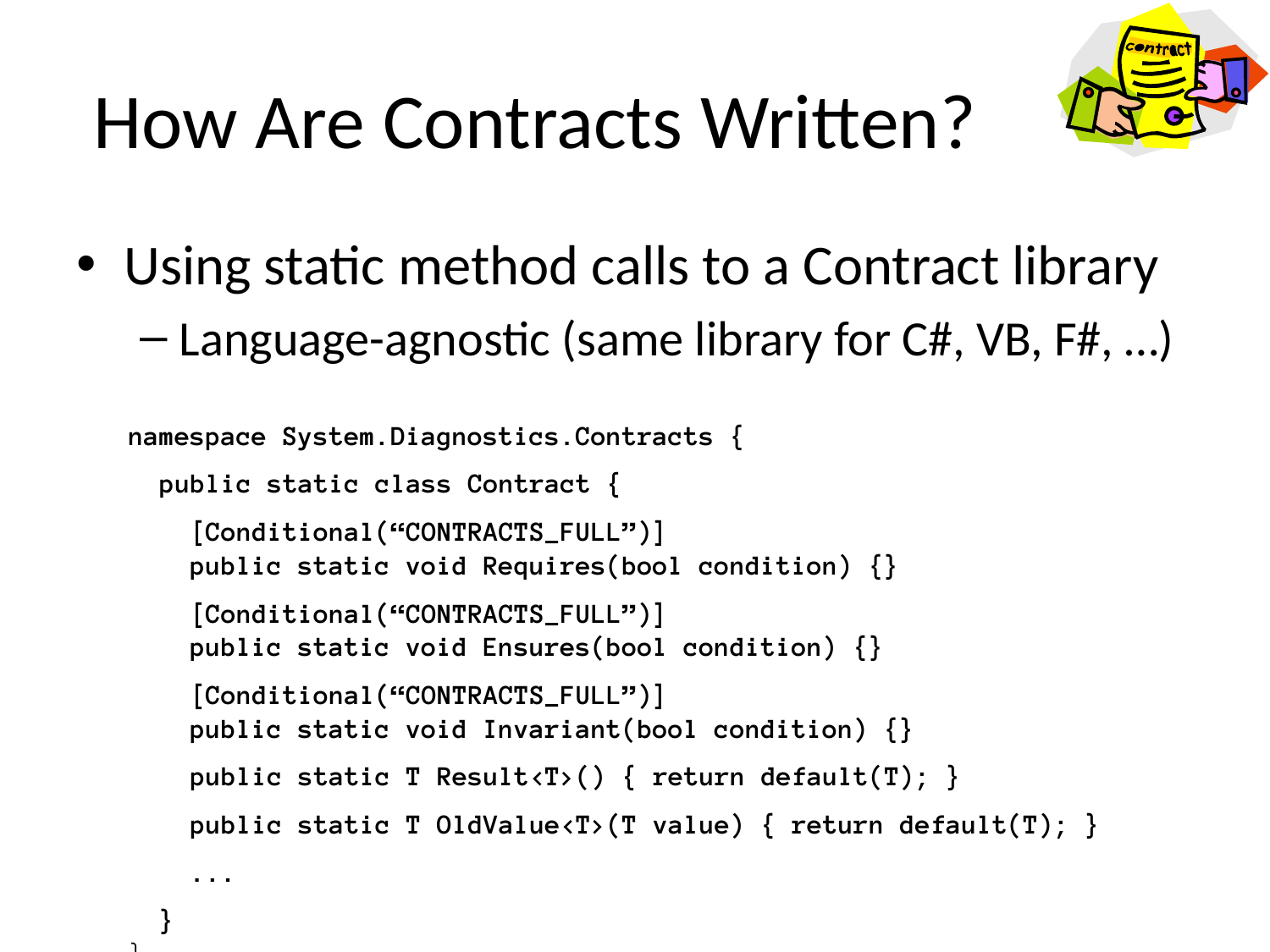

# How Are Contracts Written?
Using static method calls to a Contract library
Language-agnostic (same library for C#, VB, F#, …)

namespace System.Diagnostics.Contracts {
  public static class Contract {
    [Conditional(“CONTRACTS_FULL”)]
    public static void Requires(bool condition) {}
    [Conditional(“CONTRACTS_FULL”)]
    public static void Ensures(bool condition) {}
    [Conditional(“CONTRACTS_FULL”)]
    public static void Invariant(bool condition) {}
    public static T Result<T>() { return default(T); }
    public static T OldValue<T>(T value) { return default(T); }
    ...
  }
}